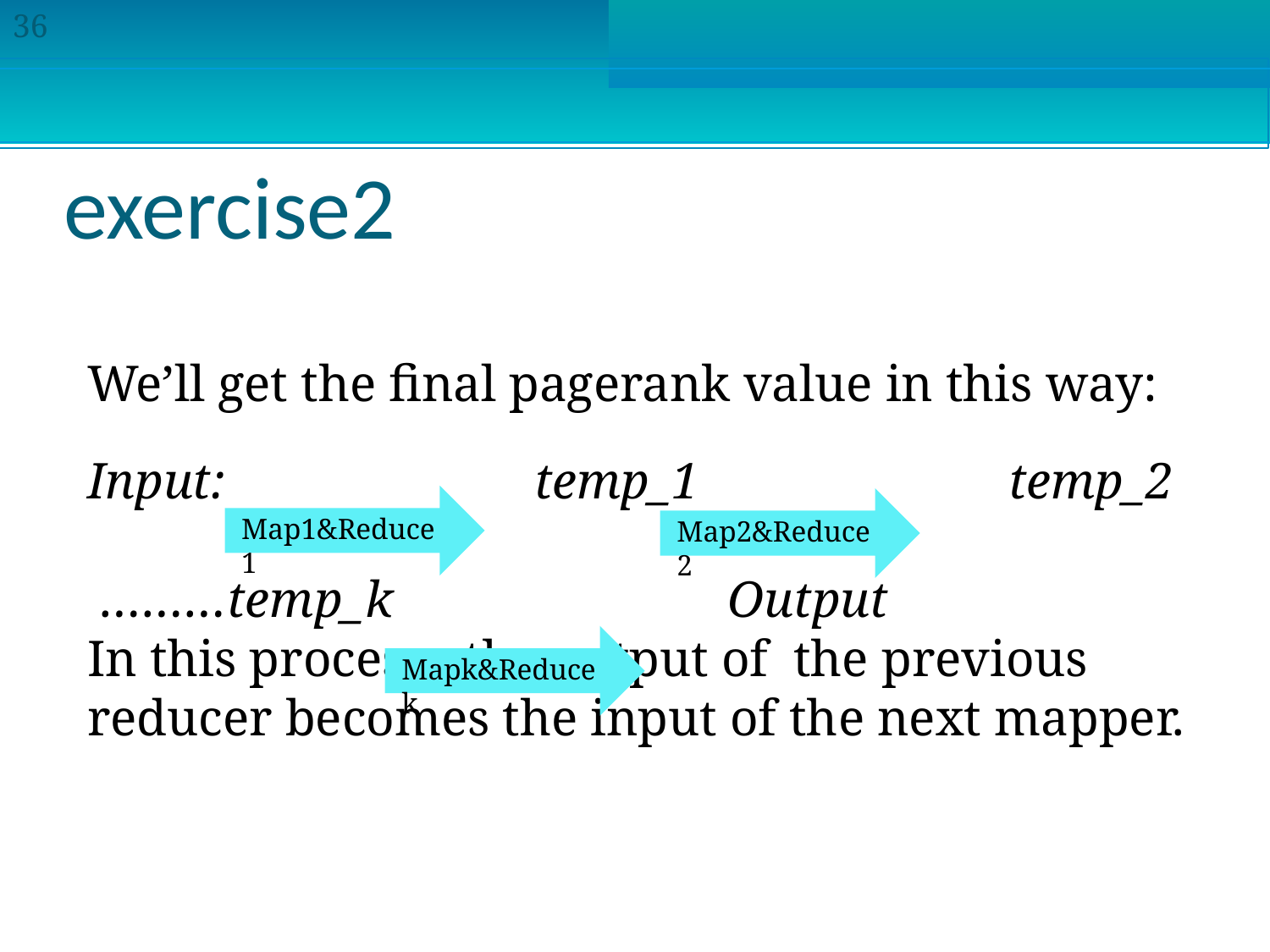

36
exercise2
We’ll get the final pagerank value in this way:

Input:                        temp_1                        temp_2

 ………temp_k                          Output
In this process , the output of  the previous reducer becomes the input of the next mapper.

Map1&Reduce1
Map2&Reduce2

Mapk&Reducek